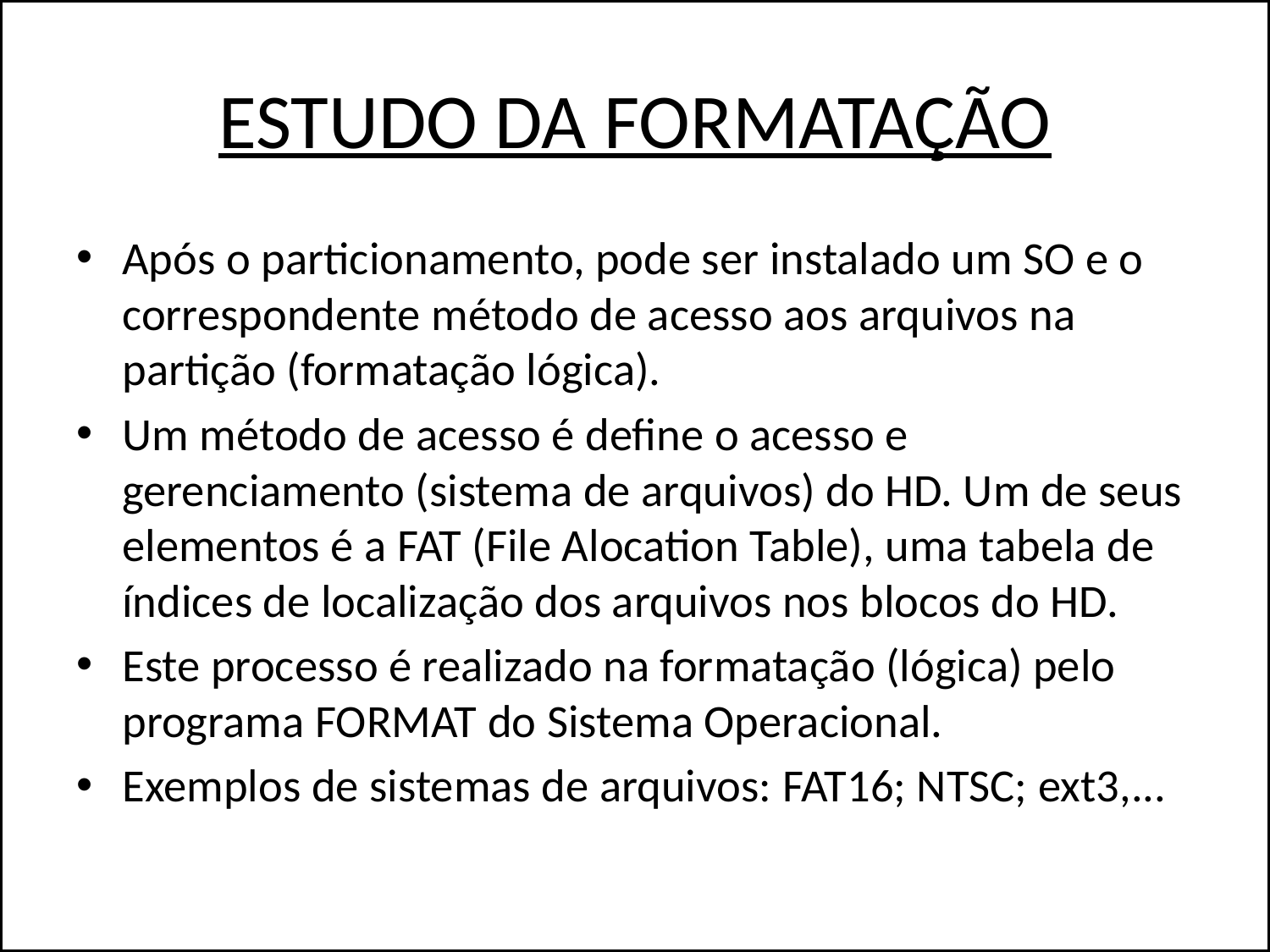

# ESTUDO DA FORMATAÇÃO
Após o particionamento, pode ser instalado um SO e o correspondente método de acesso aos arquivos na partição (formatação lógica).
Um método de acesso é define o acesso e gerenciamento (sistema de arquivos) do HD. Um de seus elementos é a FAT (File Alocation Table), uma tabela de índices de localização dos arquivos nos blocos do HD.
Este processo é realizado na formatação (lógica) pelo programa FORMAT do Sistema Operacional.
Exemplos de sistemas de arquivos: FAT16; NTSC; ext3,...